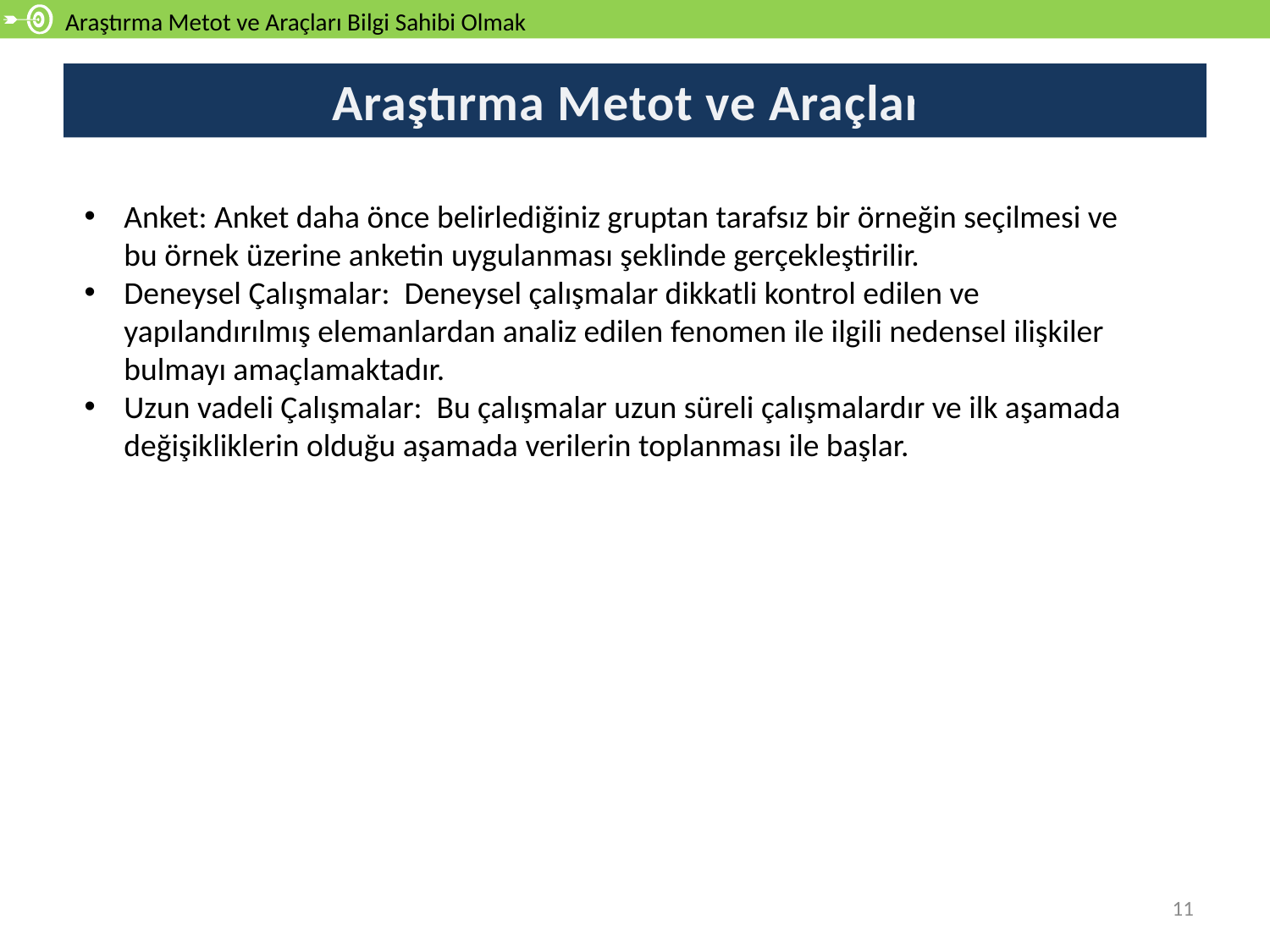

Araştırma Metot ve Araçları Bilgi Sahibi Olmak
# Araştırma Metot ve Araçları
Anket: Anket daha önce belirlediğiniz gruptan tarafsız bir örneğin seçilmesi ve bu örnek üzerine anketin uygulanması şeklinde gerçekleştirilir.
Deneysel Çalışmalar:  Deneysel çalışmalar dikkatli kontrol edilen ve yapılandırılmış elemanlardan analiz edilen fenomen ile ilgili nedensel ilişkiler bulmayı amaçlamaktadır.
Uzun vadeli Çalışmalar:  Bu çalışmalar uzun süreli çalışmalardır ve ilk aşamada değişikliklerin olduğu aşamada verilerin toplanması ile başlar.

11